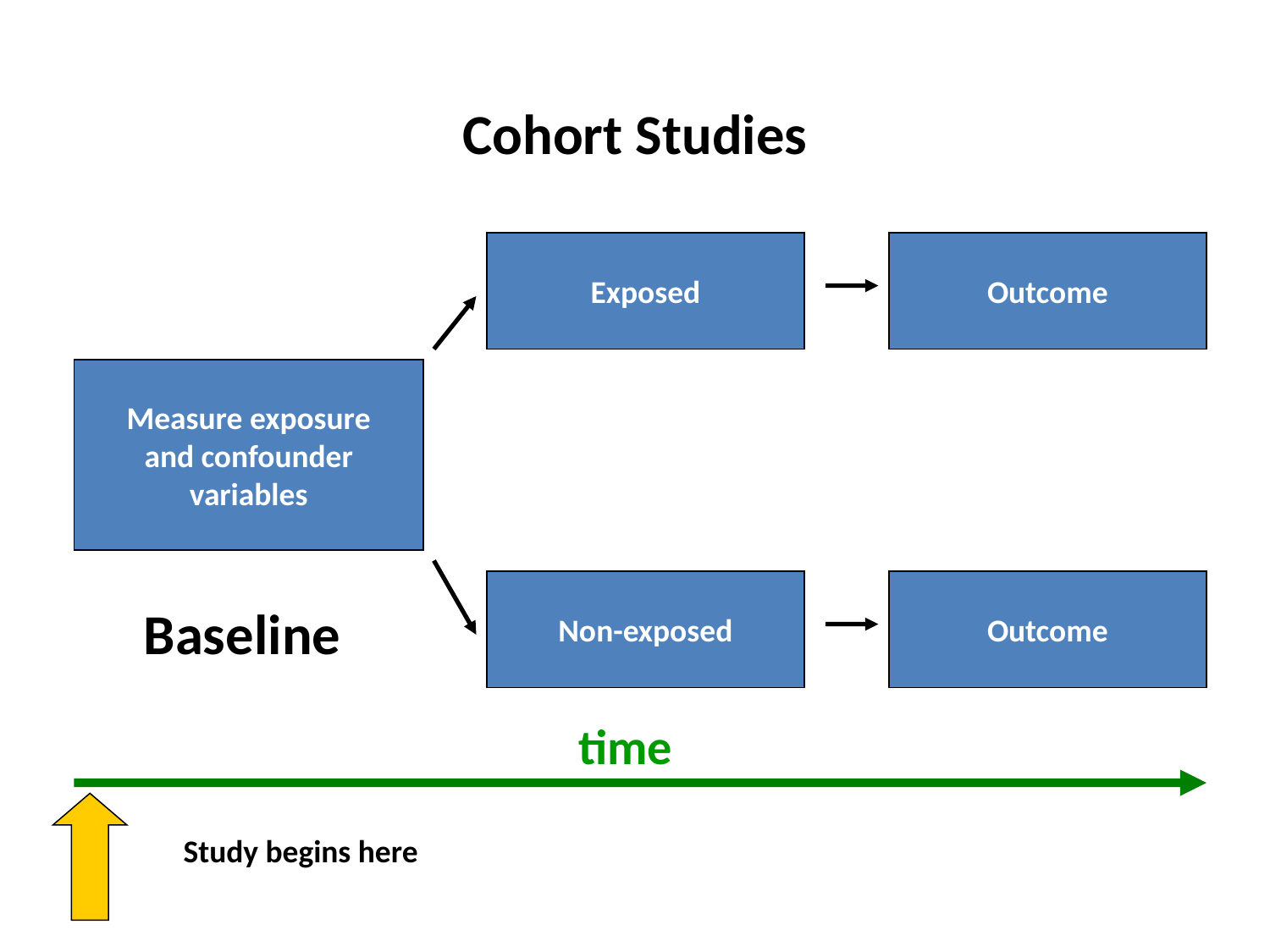

# Cohort Studies
Exposed
Outcome

Measure exposure
and confounder
variables

Non-exposed
Outcome
Baseline

time

Study begins here